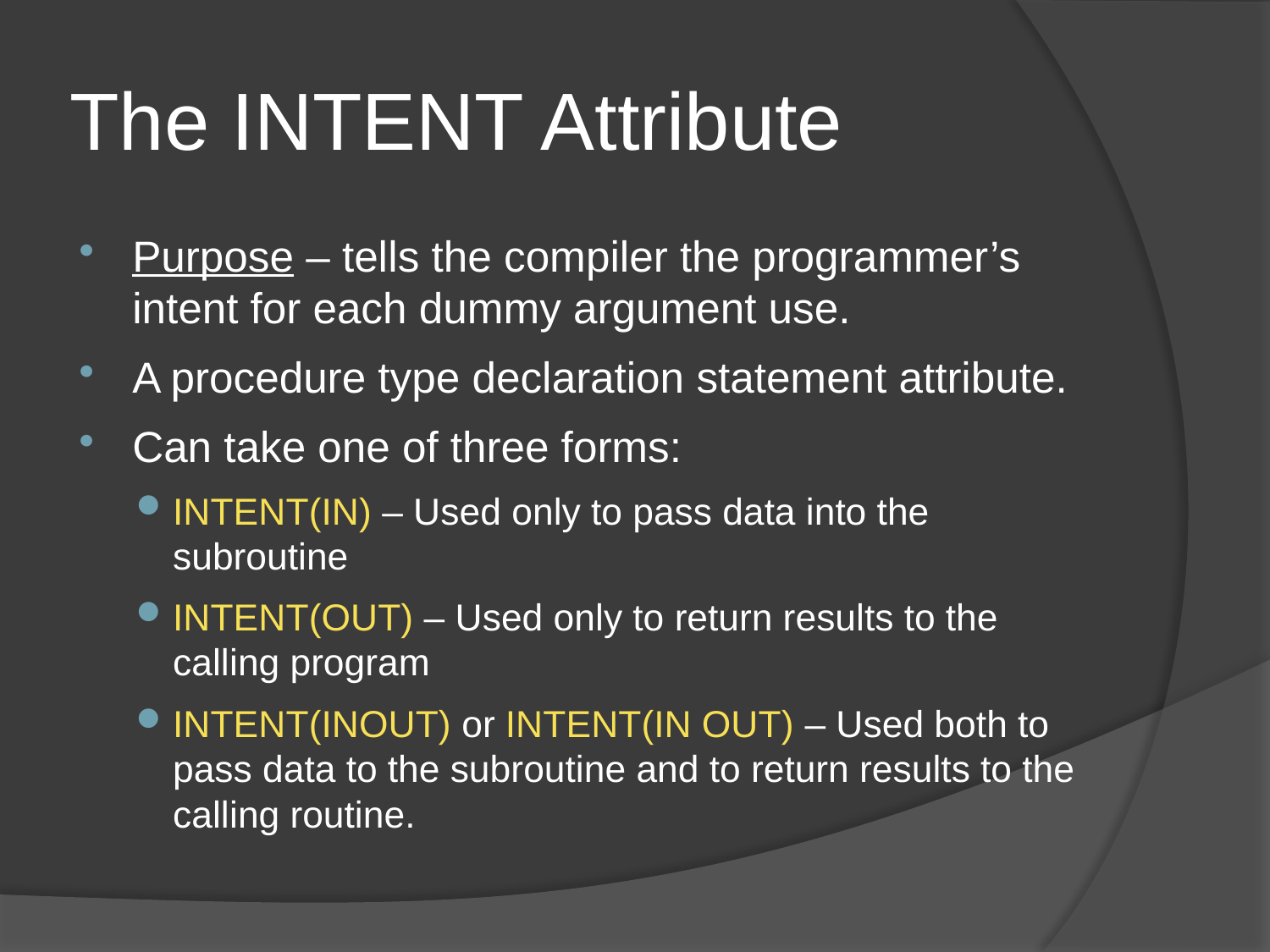

# The INTENT Attribute
Purpose – tells the compiler the programmer’s intent for each dummy argument use.
A procedure type declaration statement attribute.
Can take one of three forms:
INTENT(IN) – Used only to pass data into the subroutine
INTENT(OUT) – Used only to return results to the calling program
INTENT(INOUT) or INTENT(IN OUT) – Used both to pass data to the subroutine and to return results to the calling routine.